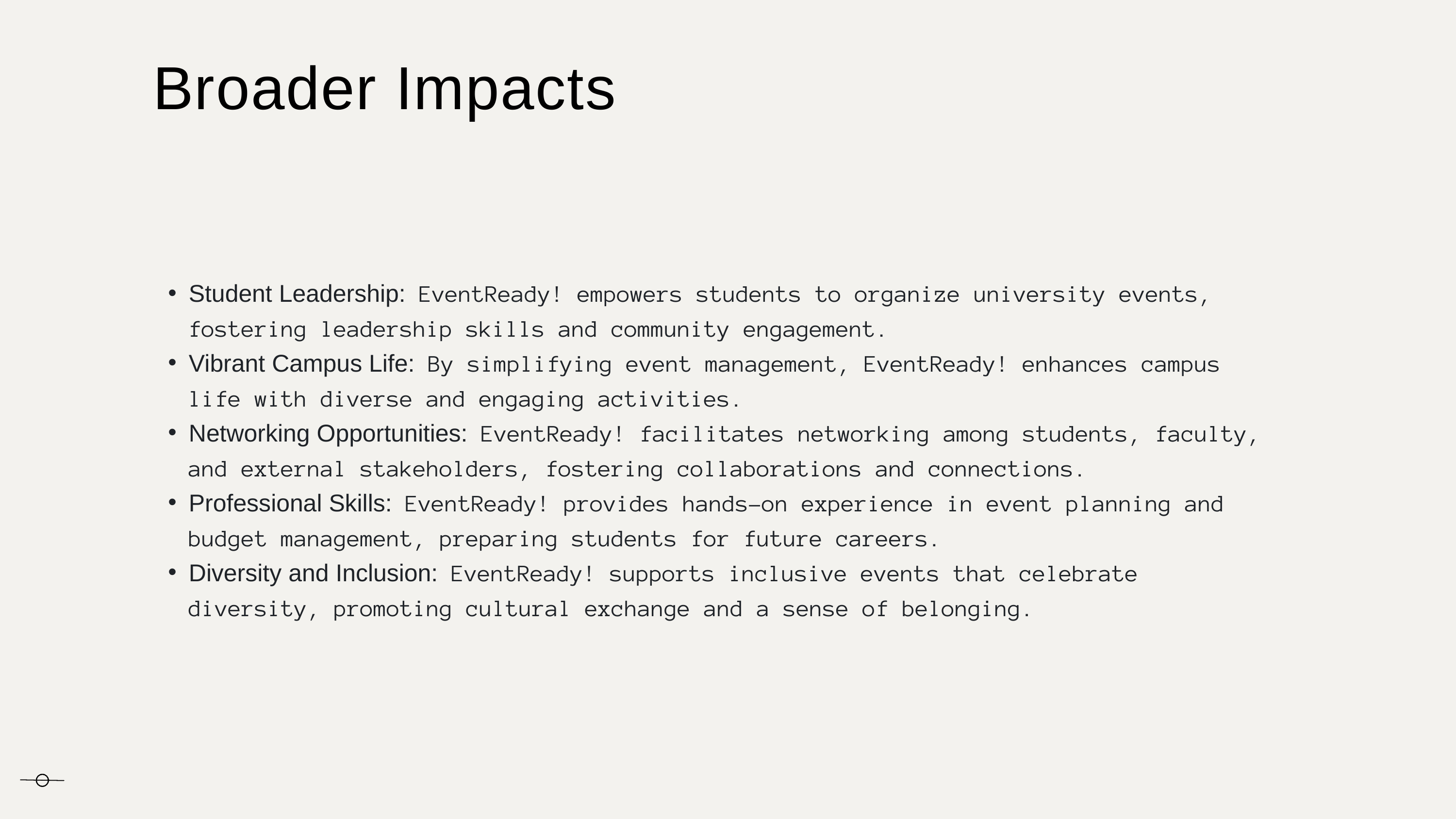

Broader Impacts
Student Leadership: EventReady! empowers students to organize university events, fostering leadership skills and community engagement.
Vibrant Campus Life: By simplifying event management, EventReady! enhances campus life with diverse and engaging activities.
Networking Opportunities: EventReady! facilitates networking among students, faculty, and external stakeholders, fostering collaborations and connections.
Professional Skills: EventReady! provides hands-on experience in event planning and budget management, preparing students for future careers.
Diversity and Inclusion: EventReady! supports inclusive events that celebrate diversity, promoting cultural exchange and a sense of belonging.